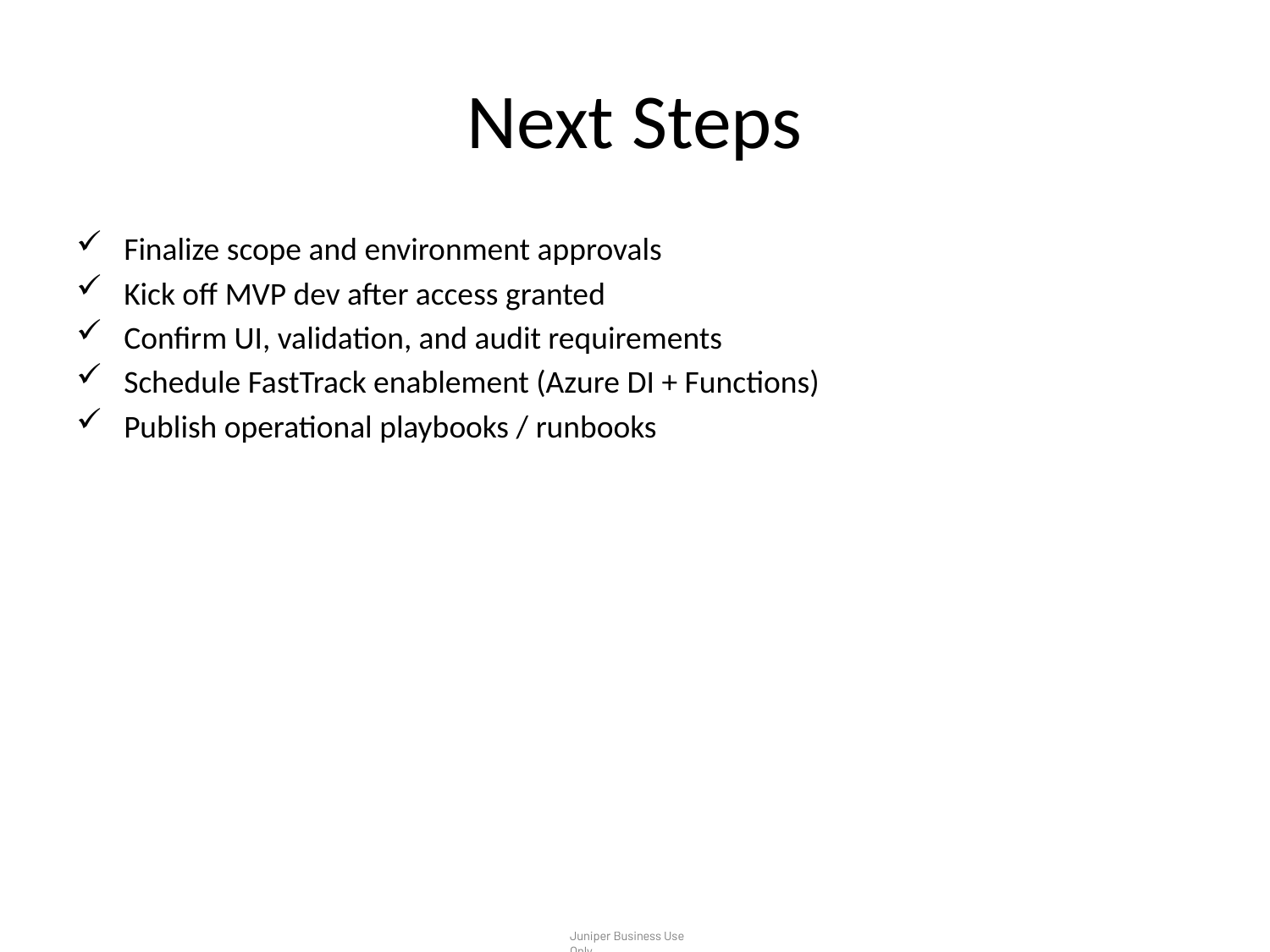

# Next Steps
Finalize scope and environment approvals
Kick off MVP dev after access granted
Confirm UI, validation, and audit requirements
Schedule FastTrack enablement (Azure DI + Functions)
Publish operational playbooks / runbooks